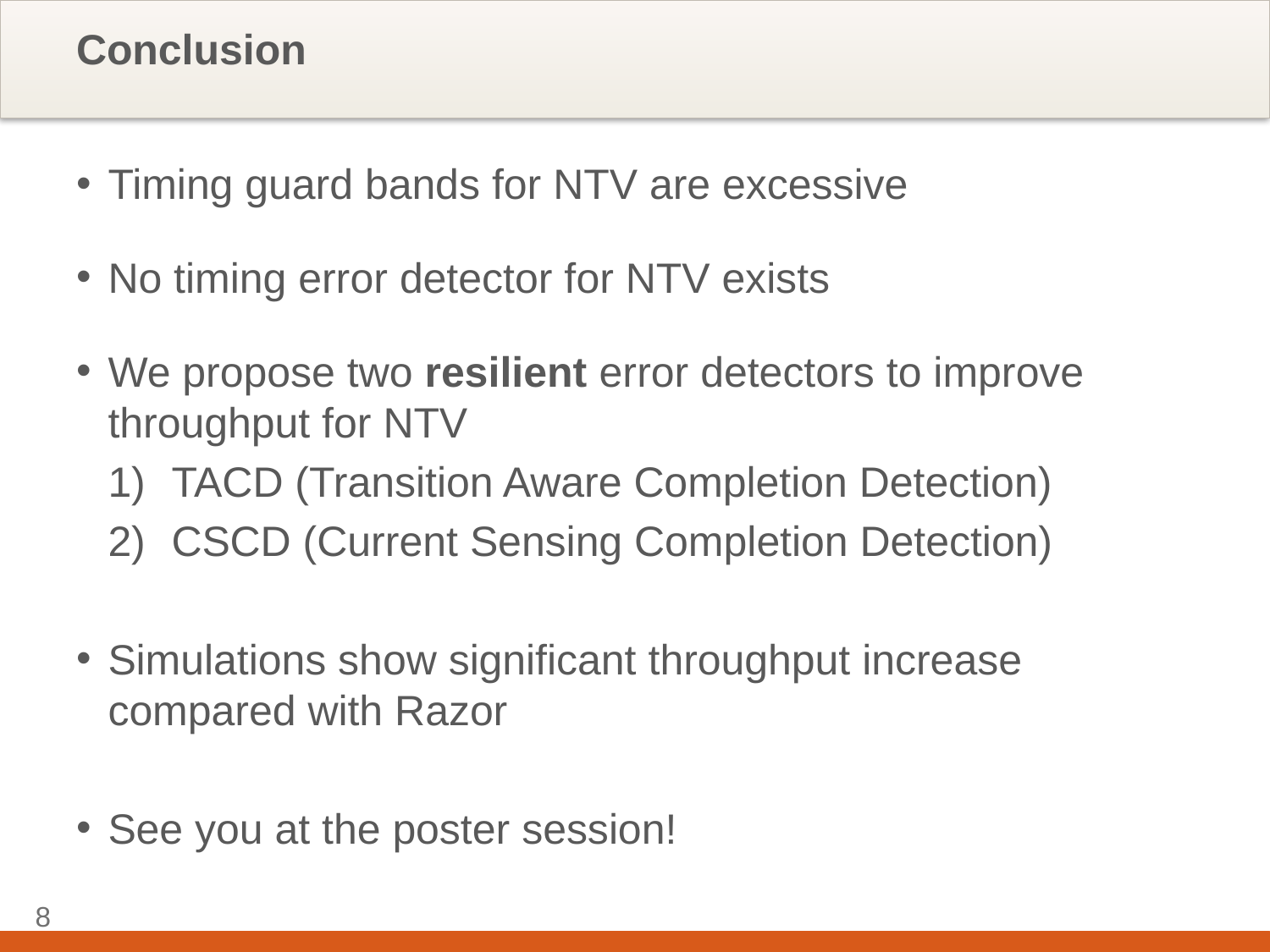

# Conclusion
Timing guard bands for NTV are excessive

No timing error detector for NTV exists

We propose two resilient error detectors to improve throughput for NTV
TACD (Transition Aware Completion Detection)
CSCD (Current Sensing Completion Detection)

Simulations show significant throughput increase compared with Razor

See you at the poster session!
8